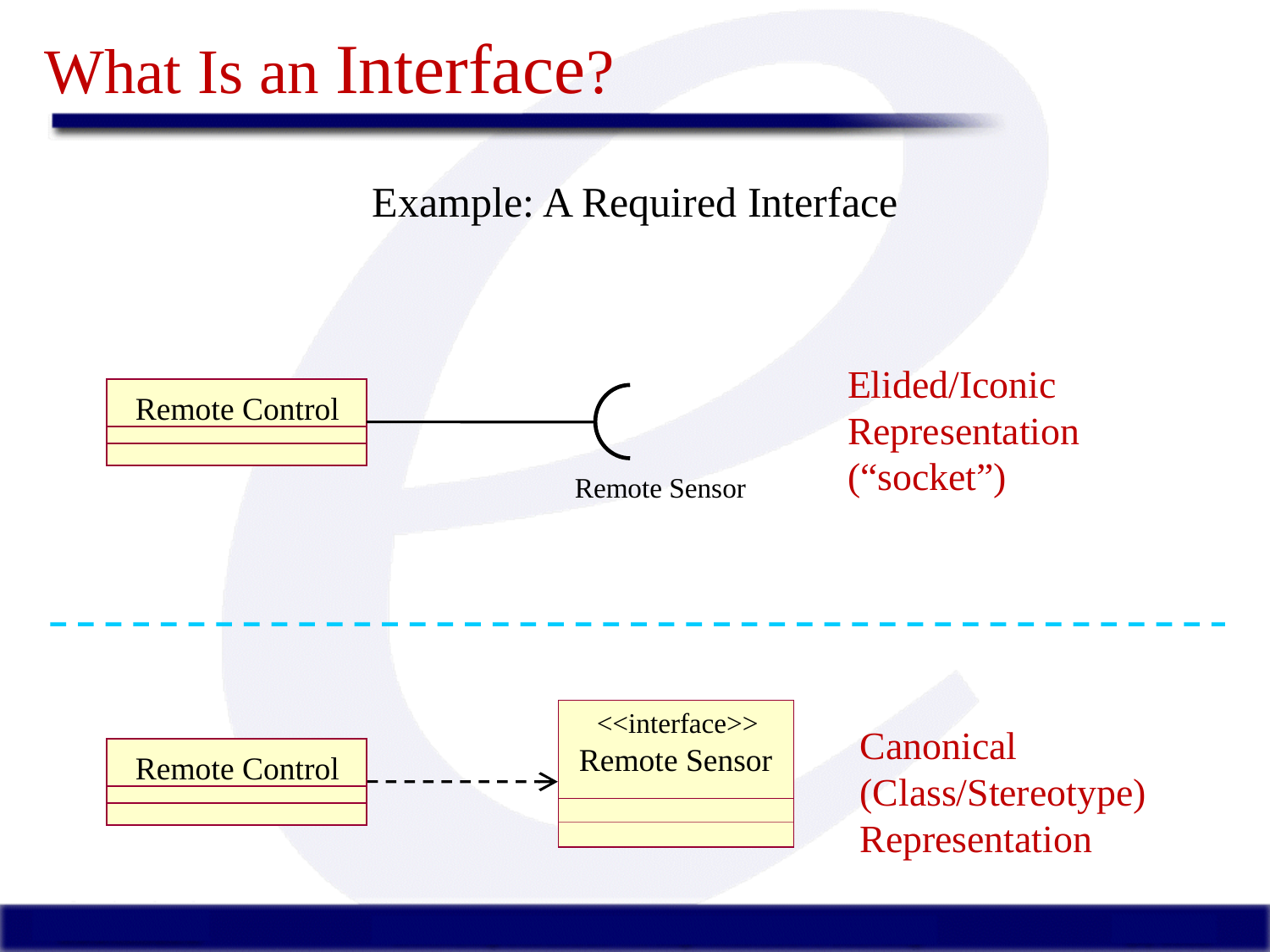

# What Is an Interface?
Example: A Required Interface
Elided/Iconic Representation
(“socket”)

Remote Control

Remote Sensor

<<interface>>
Canonical (Class/Stereotype) Representation

Remote Control
Remote Sensor